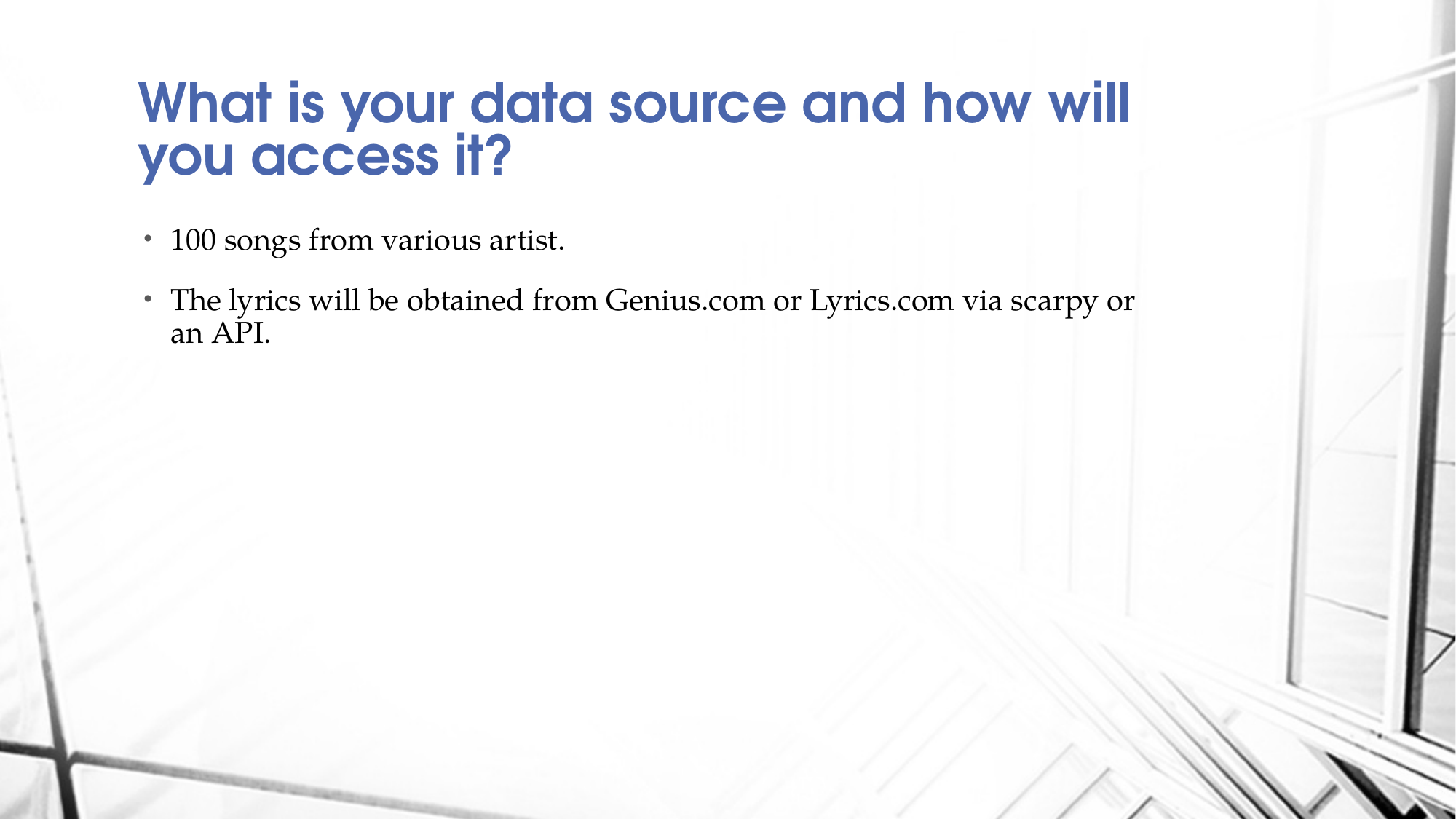

# What is your data source and how will you access it?
100 songs from various artist.
The lyrics will be obtained from Genius.com or Lyrics.com via scarpy or an API.